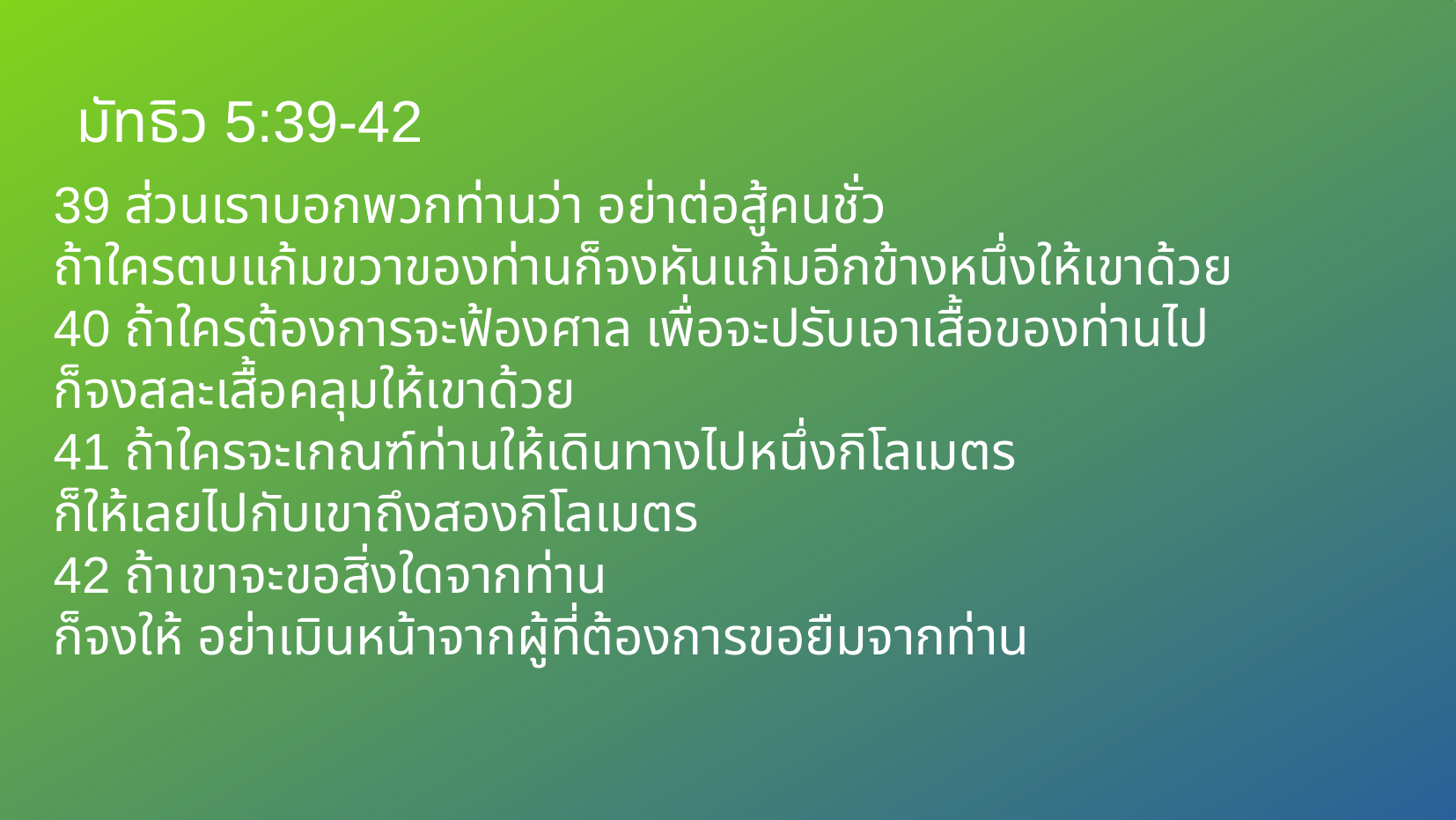

# มัทธิว 5:39-42
39 ส่วนเราบอกพวกท่านว่า อย่าต่อสู้คนชั่ว
ถ้าใครตบแก้มขวาของท่านก็จงหันแก้มอีกข้างหนึ่งให้เขาด้วย
40 ถ้าใครต้องการจะฟ้องศาล เพื่อจะปรับเอาเสื้อของท่านไป
ก็จงสละเสื้อคลุมให้เขาด้วย
41 ถ้าใครจะเกณฑ์ท่านให้เดินทางไปหนึ่งกิโลเมตร
ก็ให้เลยไปกับเขาถึงสองกิโลเมตร
42 ถ้าเขาจะขอสิ่งใดจากท่าน
ก็จงให้ อย่าเมินหน้าจากผู้ที่ต้องการขอยืมจากท่าน